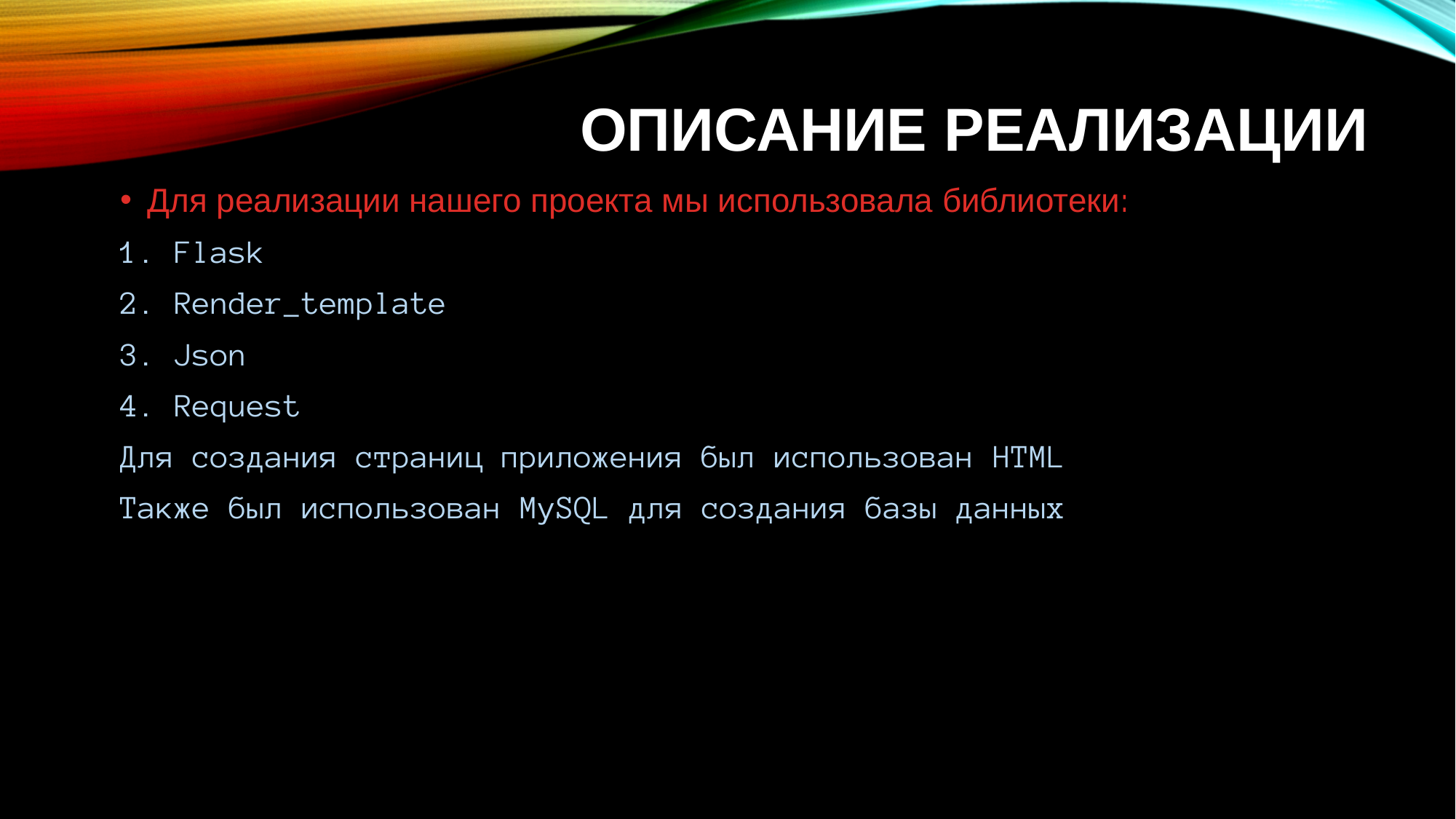

# Описание реализации
Для реализации нашего проекта мы использовала библиотеки:
Flask
Render_template
Json
Request
Для создания страниц приложения был использован HTML
Также был использован MySQL для создания базы данных